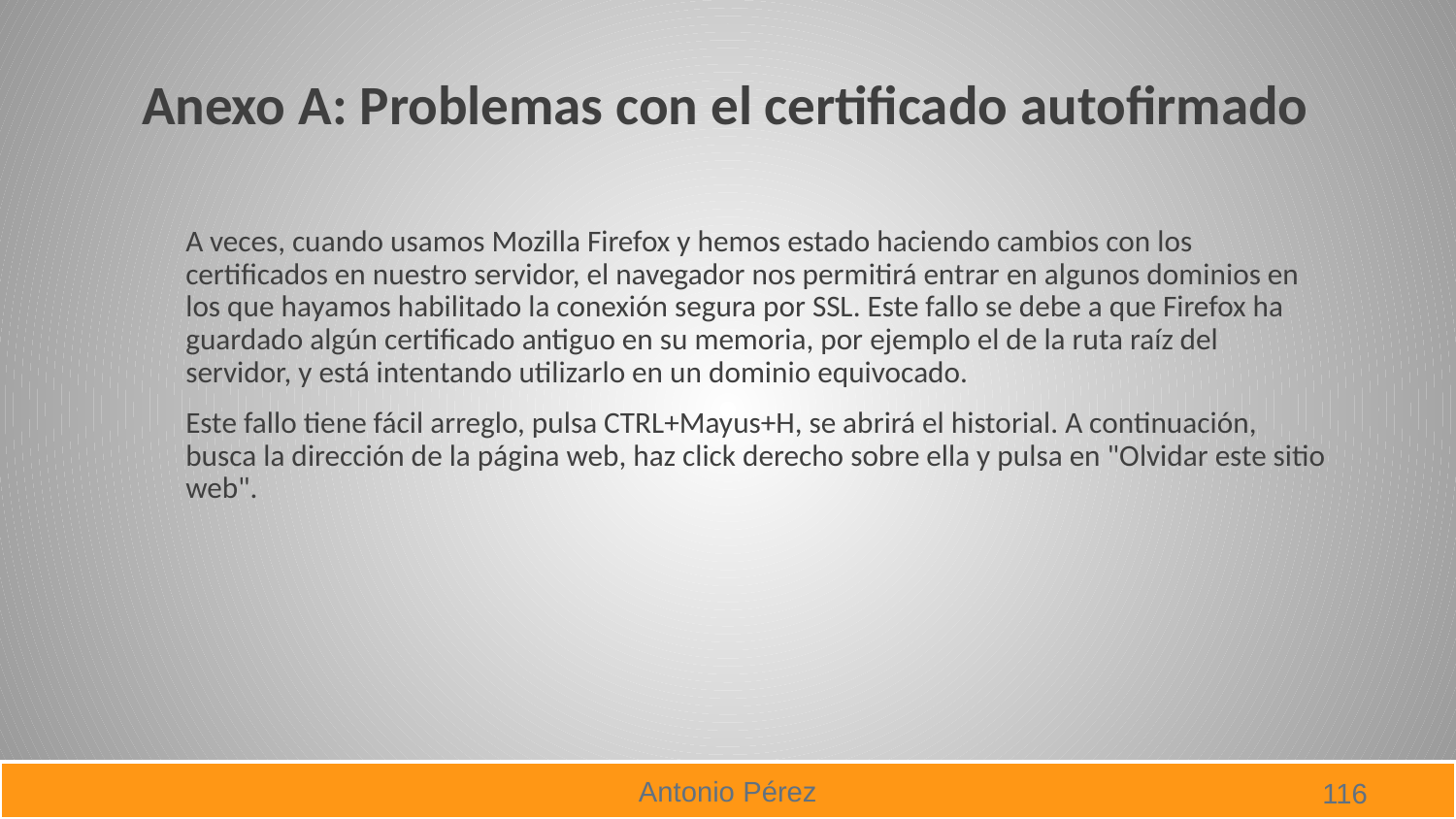

# Anexo A: Problemas con el certificado autofirmado
A veces, cuando usamos Mozilla Firefox y hemos estado haciendo cambios con los certificados en nuestro servidor, el navegador nos permitirá entrar en algunos dominios en los que hayamos habilitado la conexión segura por SSL. Este fallo se debe a que Firefox ha guardado algún certificado antiguo en su memoria, por ejemplo el de la ruta raíz del servidor, y está intentando utilizarlo en un dominio equivocado.
Este fallo tiene fácil arreglo, pulsa CTRL+Mayus+H, se abrirá el historial. A continuación, busca la dirección de la página web, haz click derecho sobre ella y pulsa en "Olvidar este sitio web".